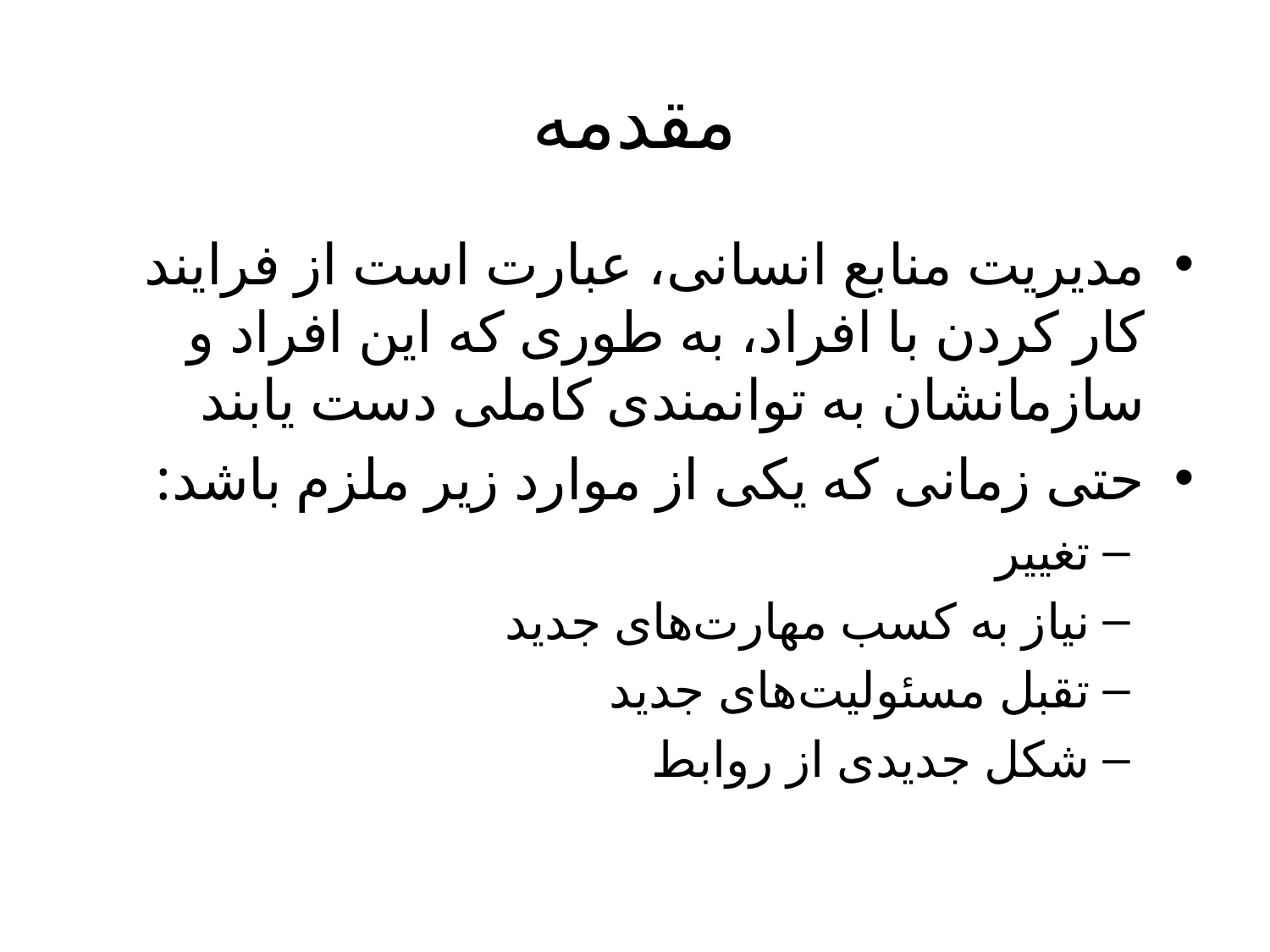

# مقدمه
مدیریت منابع انسانی، عبارت است از فرایند کار کردن با افراد، به طوری که این افراد و سازمانشان به توانمندی کاملی دست یابند
حتی زمانی که یکی از موارد زیر ملزم باشد:
تغییر
نیاز به کسب مهارت‌های جدید
تقبل مسئولیت‌های جدید
شکل جدیدی از روابط